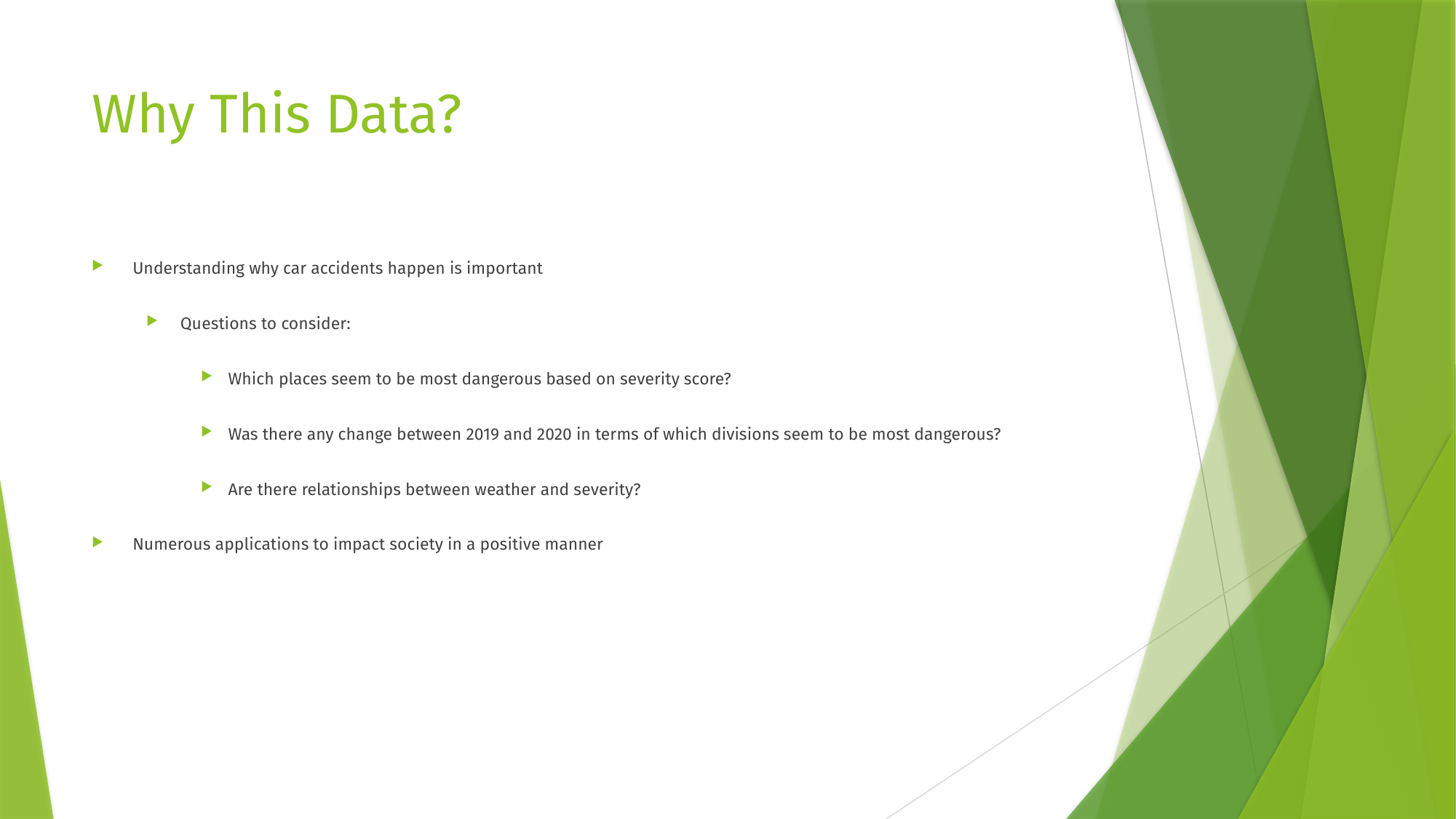

# Why This Data?
Understanding why car accidents happen is important
Questions to consider:
Which places seem to be most dangerous based on severity score?
Was there any change between 2019 and 2020 in terms of which divisions seem to be most dangerous?
Are there relationships between weather and severity?
Numerous applications to impact society in a positive manner